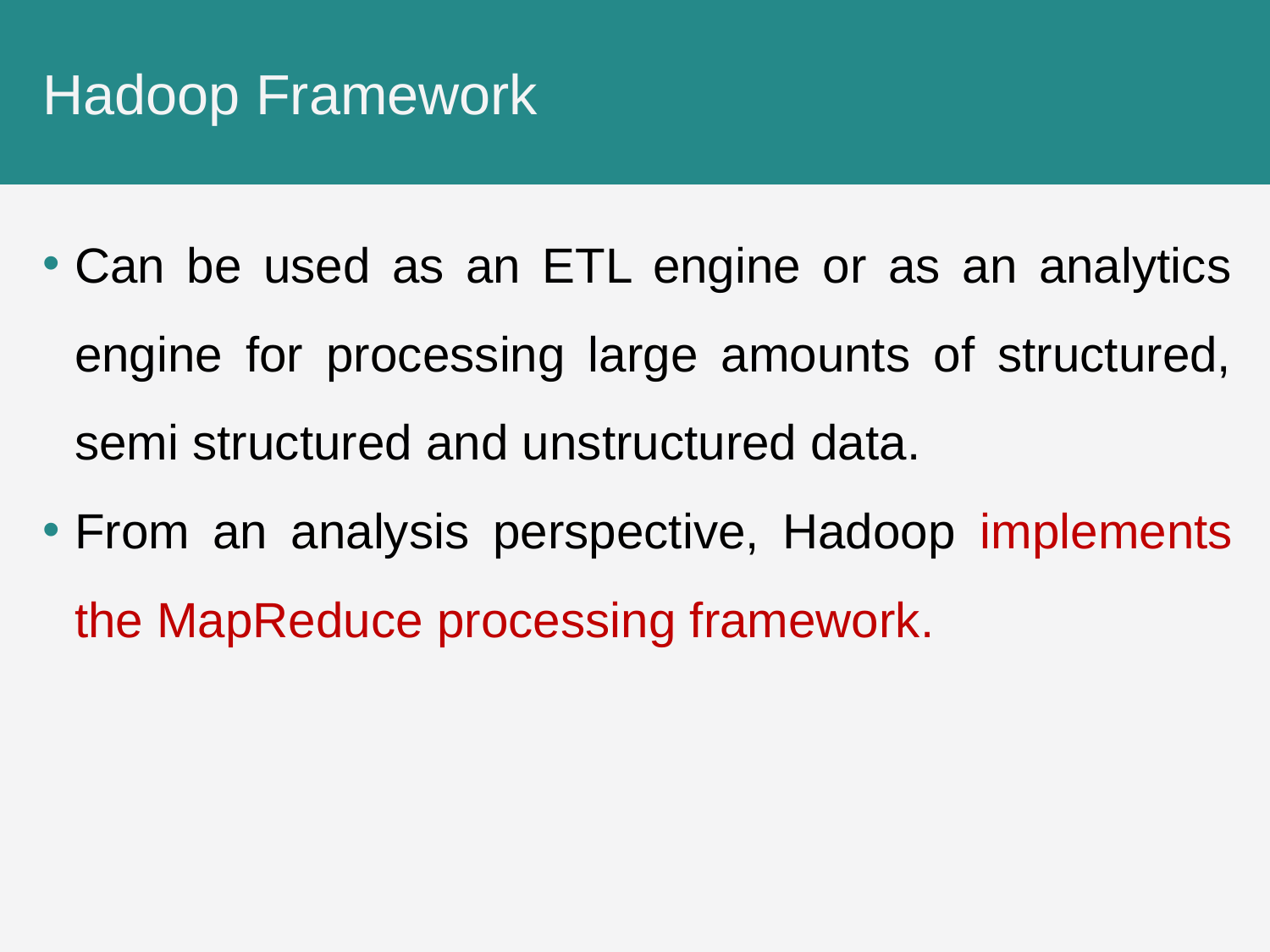

# Hadoop Framework
Can be used as an ETL engine or as an analytics engine for processing large amounts of structured, semi structured and unstructured data.
From an analysis perspective, Hadoop implements the MapReduce processing framework.